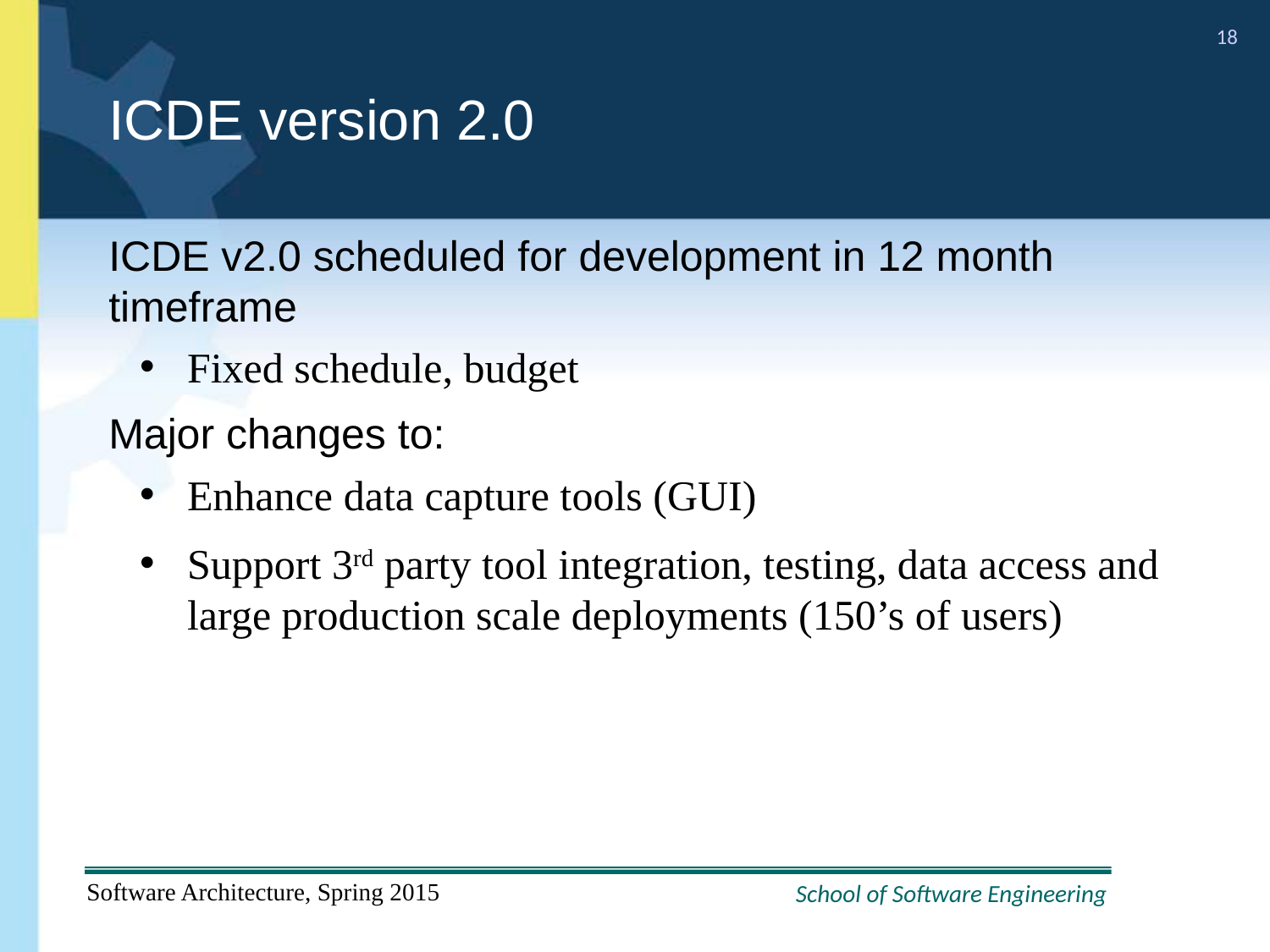

# ICDE version 2.0
ICDE v2.0 scheduled for development in 12 month timeframe
Fixed schedule, budget
Major changes to:
Enhance data capture tools (GUI)
Support 3rd party tool integration, testing, data access and large production scale deployments (150’s of users)